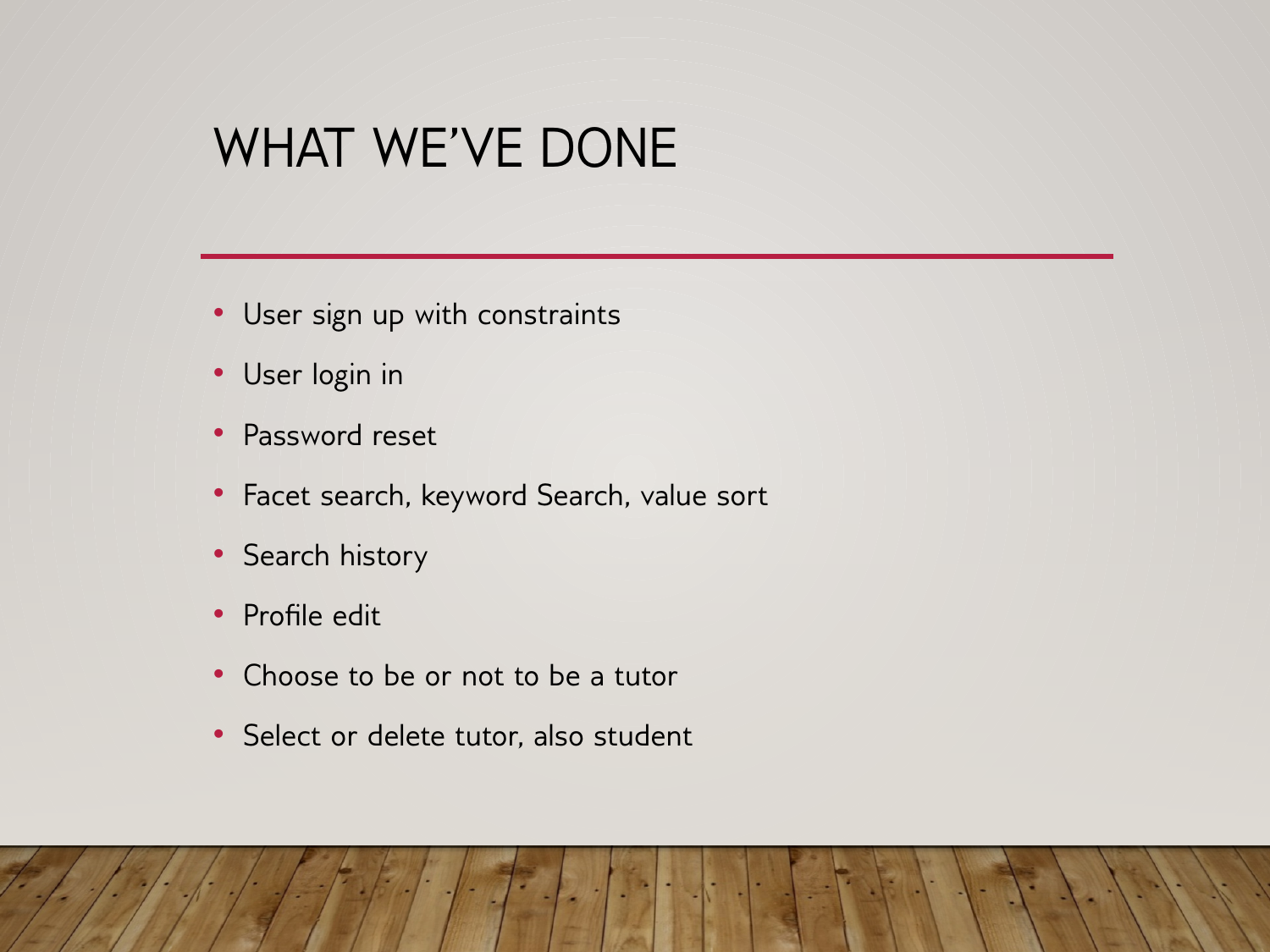

# What we’ve done
User sign up with constraints
User login in
Password reset
Facet search, keyword Search, value sort
Search history
Profile edit
Choose to be or not to be a tutor
Select or delete tutor, also student